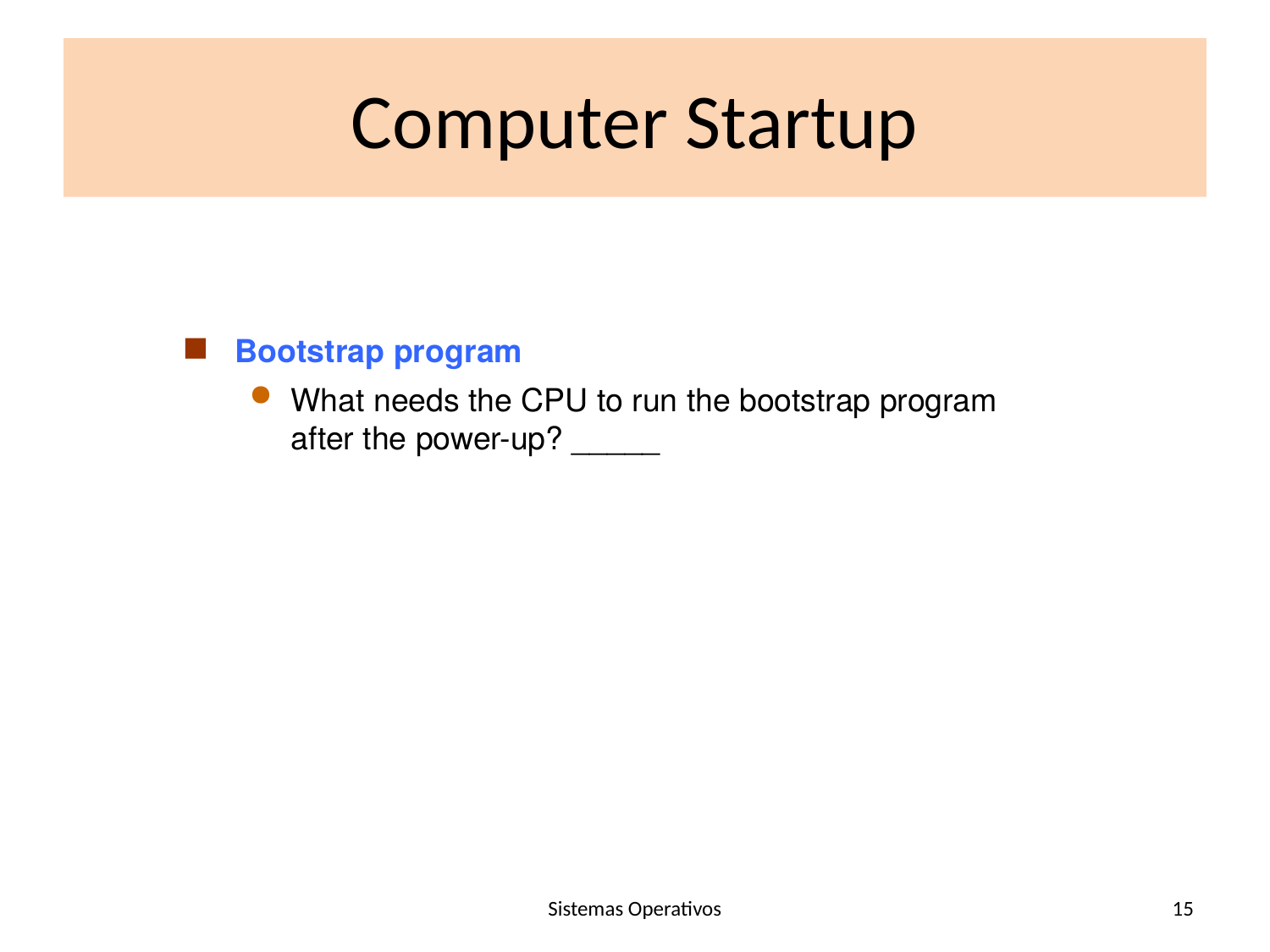

# Computer Startup

Bootstrap program
What needs the CPU to run the bootstrap program after the power-up? _____
Sistemas Operativos
15